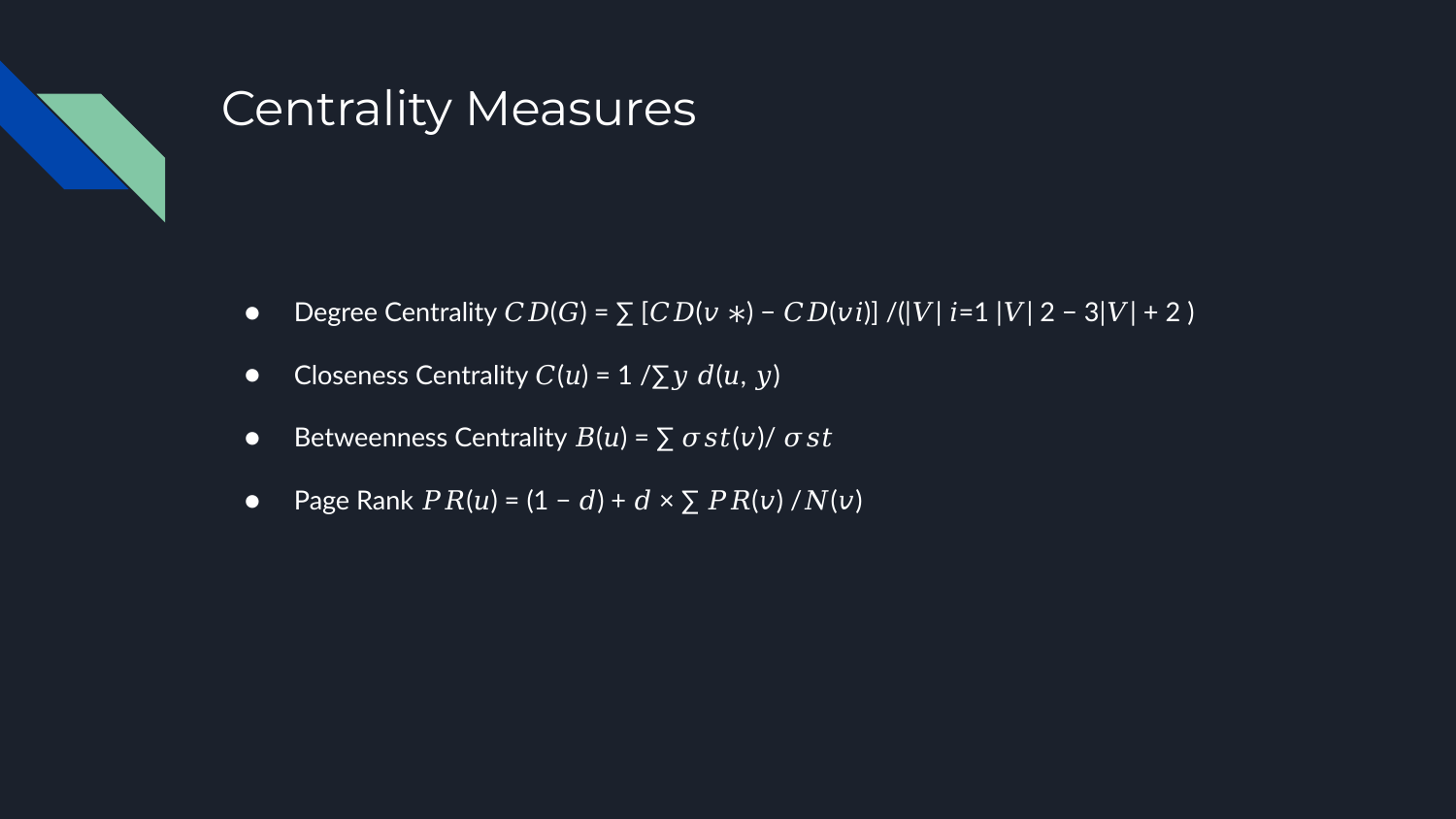

# Centrality Measures
Degree Centrality 𝐶𝐷(𝐺) = ∑ [𝐶𝐷(𝑣 ∗) − 𝐶𝐷(𝑣𝑖)] /(|𝑉| 𝑖=1 |𝑉| 2 − 3|𝑉| + 2 )
Closeness Centrality 𝐶(𝑢) = 1 /∑𝑦 𝑑(𝑢, 𝑦)
Betweenness Centrality 𝐵(𝑢) = ∑ 𝜎𝑠𝑡(𝑣)/ 𝜎𝑠𝑡
Page Rank 𝑃𝑅(𝑢) = (1 − 𝑑) + 𝑑 × ∑ 𝑃𝑅(𝑣) /𝑁(𝑣)